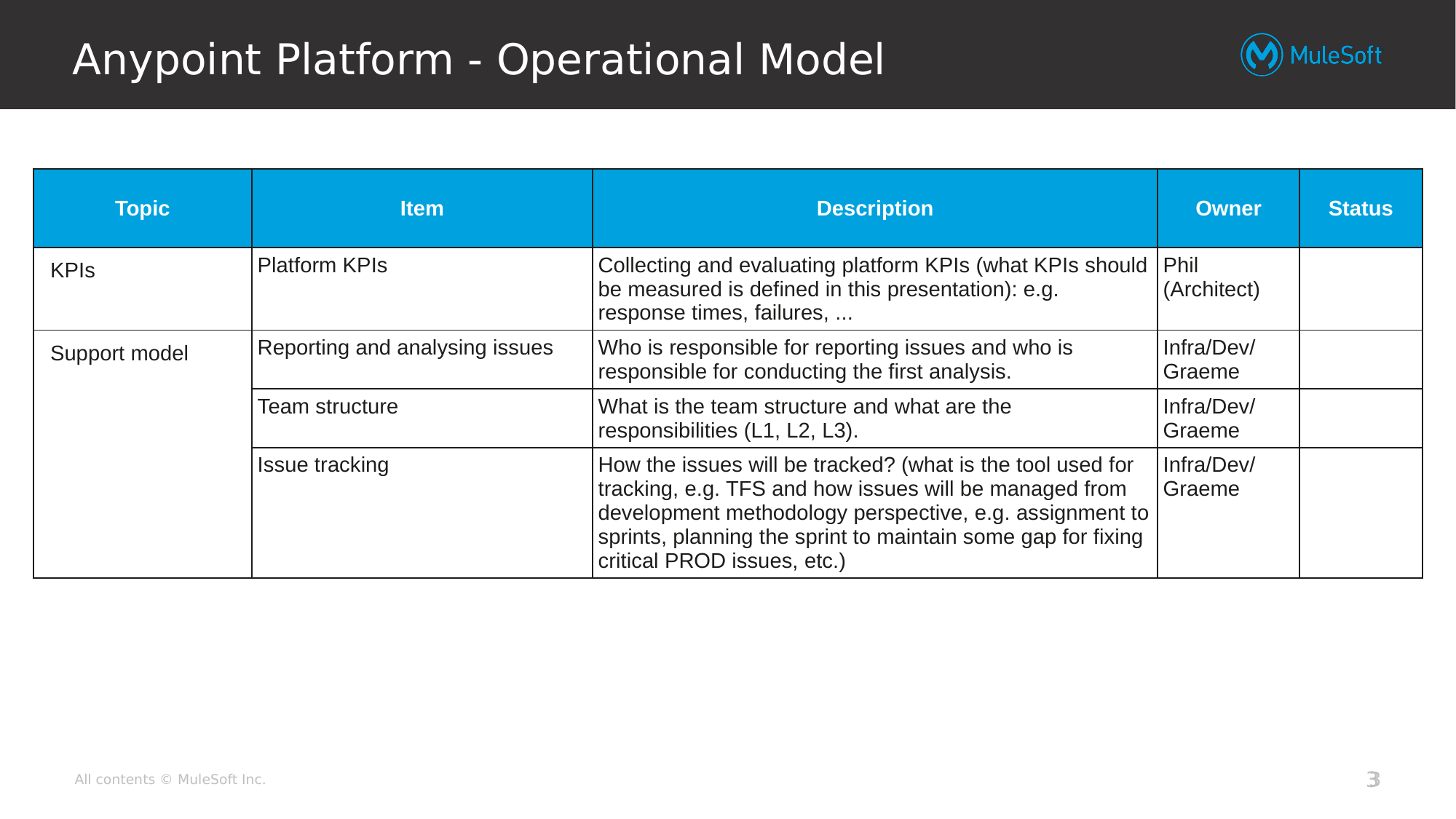

# Anypoint Platform - Operational Model
| Topic | Item | Description | Owner | Status |
| --- | --- | --- | --- | --- |
| KPIs | Platform KPIs | Collecting and evaluating platform KPIs (what KPIs should be measured is defined in this presentation): e.g. response times, failures, ... | Phil (Architect) |  |
| Support model | Reporting and analysing issues | Who is responsible for reporting issues and who is responsible for conducting the first analysis. | Infra/Dev/Graeme |  |
|  | Team structure | What is the team structure and what are the responsibilities (L1, L2, L3). | Infra/Dev/Graeme |  |
|  | Issue tracking | How the issues will be tracked? (what is the tool used for tracking, e.g. TFS and how issues will be managed from development methodology perspective, e.g. assignment to sprints, planning the sprint to maintain some gap for fixing critical PROD issues, etc.) | Infra/Dev/Graeme |  |
3
3